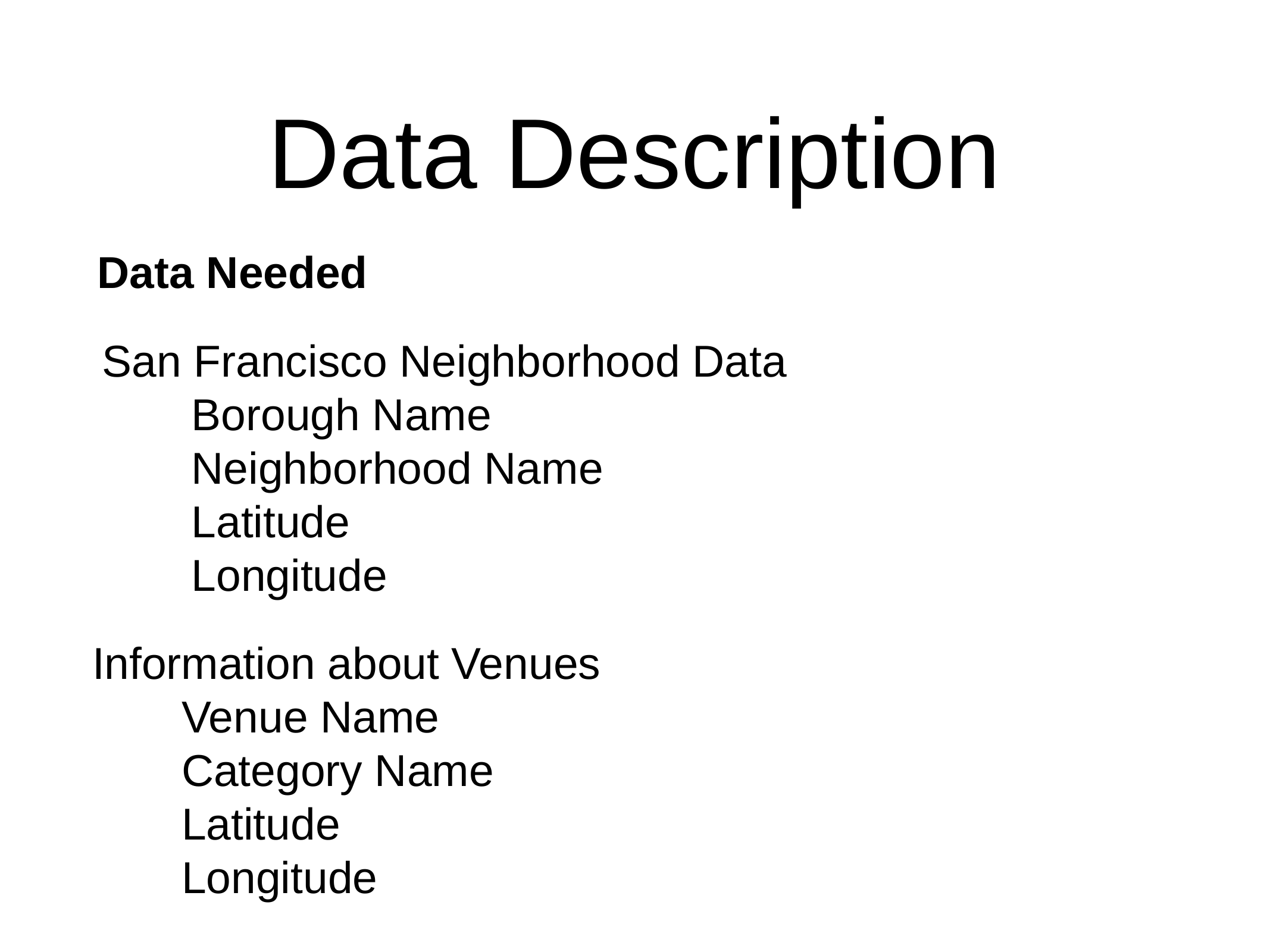

# Data Description
Data Needed
San Francisco Neighborhood Data
	Borough Name
	Neighborhood Name
	Latitude
	Longitude
Information about Venues
	Venue Name
	Category Name
	Latitude
	Longitude